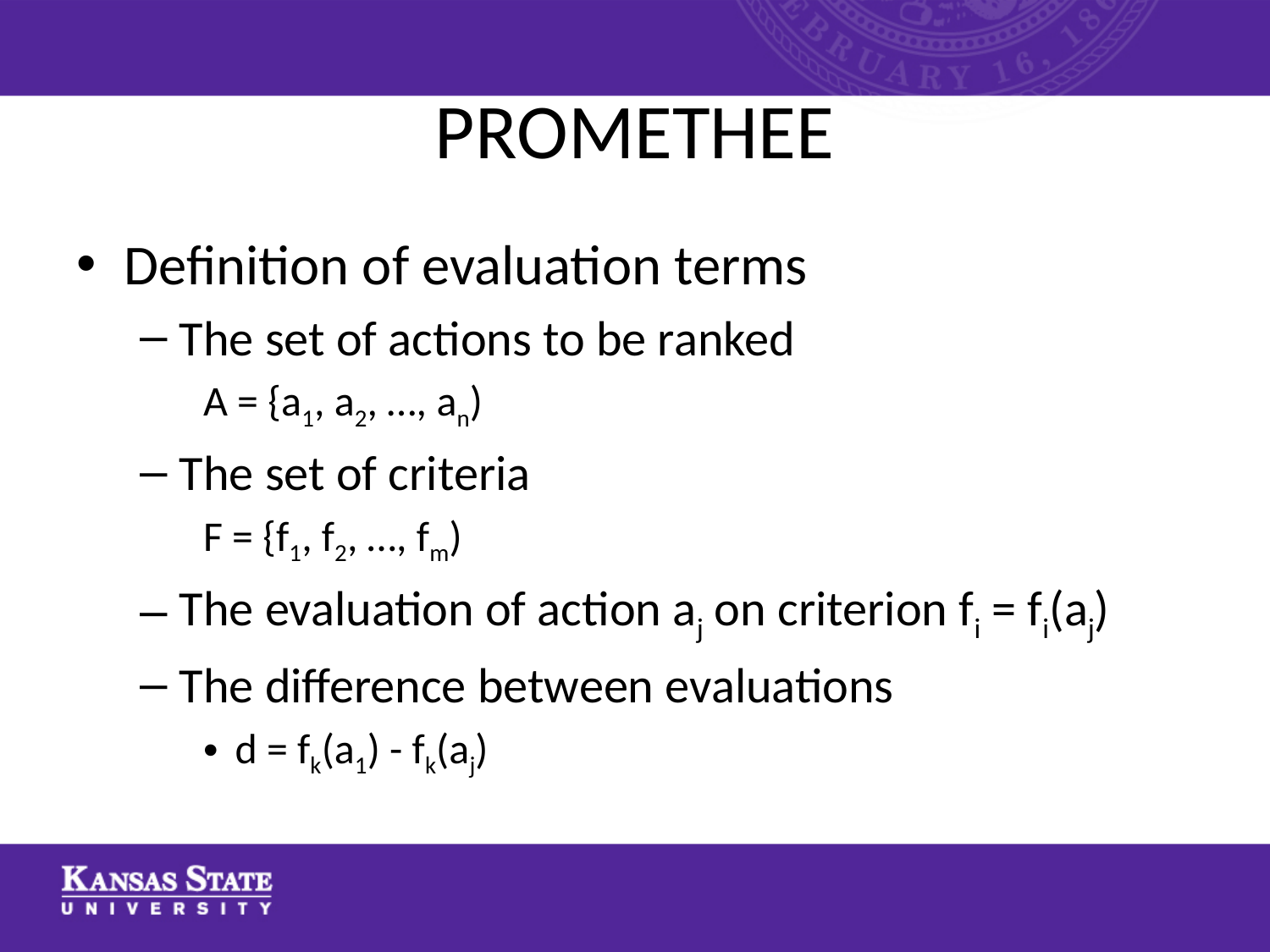

# PROMETHEE
Definition of evaluation terms
The set of actions to be ranked
A = {a1, a2, …, an)
The set of criteria
F = {f1, f2, …, fm)
The evaluation of action aj on criterion fi = fi(aj)
The difference between evaluations
d = fk(a1) - fk(aj)